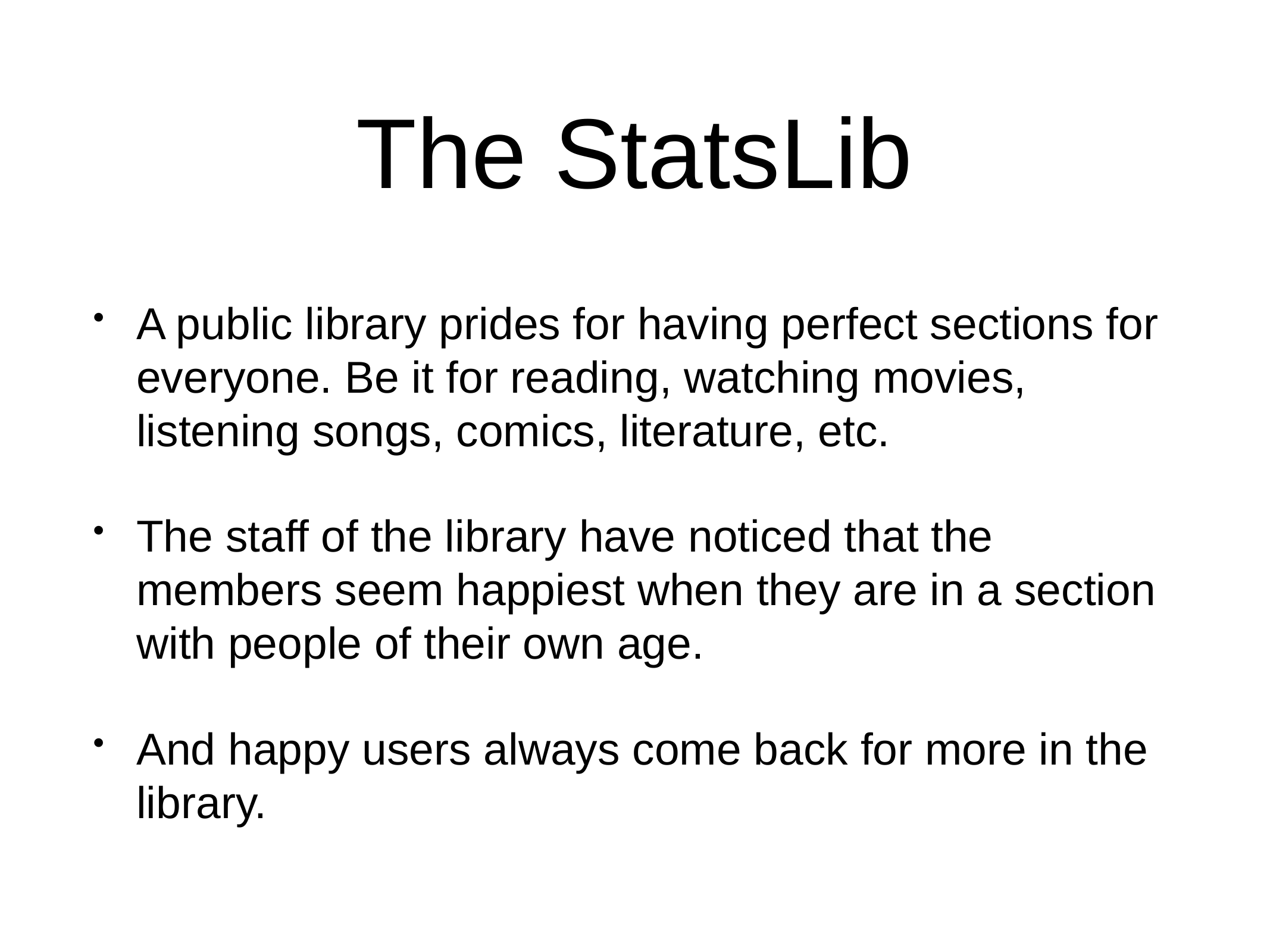

# The StatsLib
A public library prides for having perfect sections for everyone. Be it for reading, watching movies, listening songs, comics, literature, etc.
The staff of the library have noticed that the members seem happiest when they are in a section with people of their own age.
And happy users always come back for more in the library.